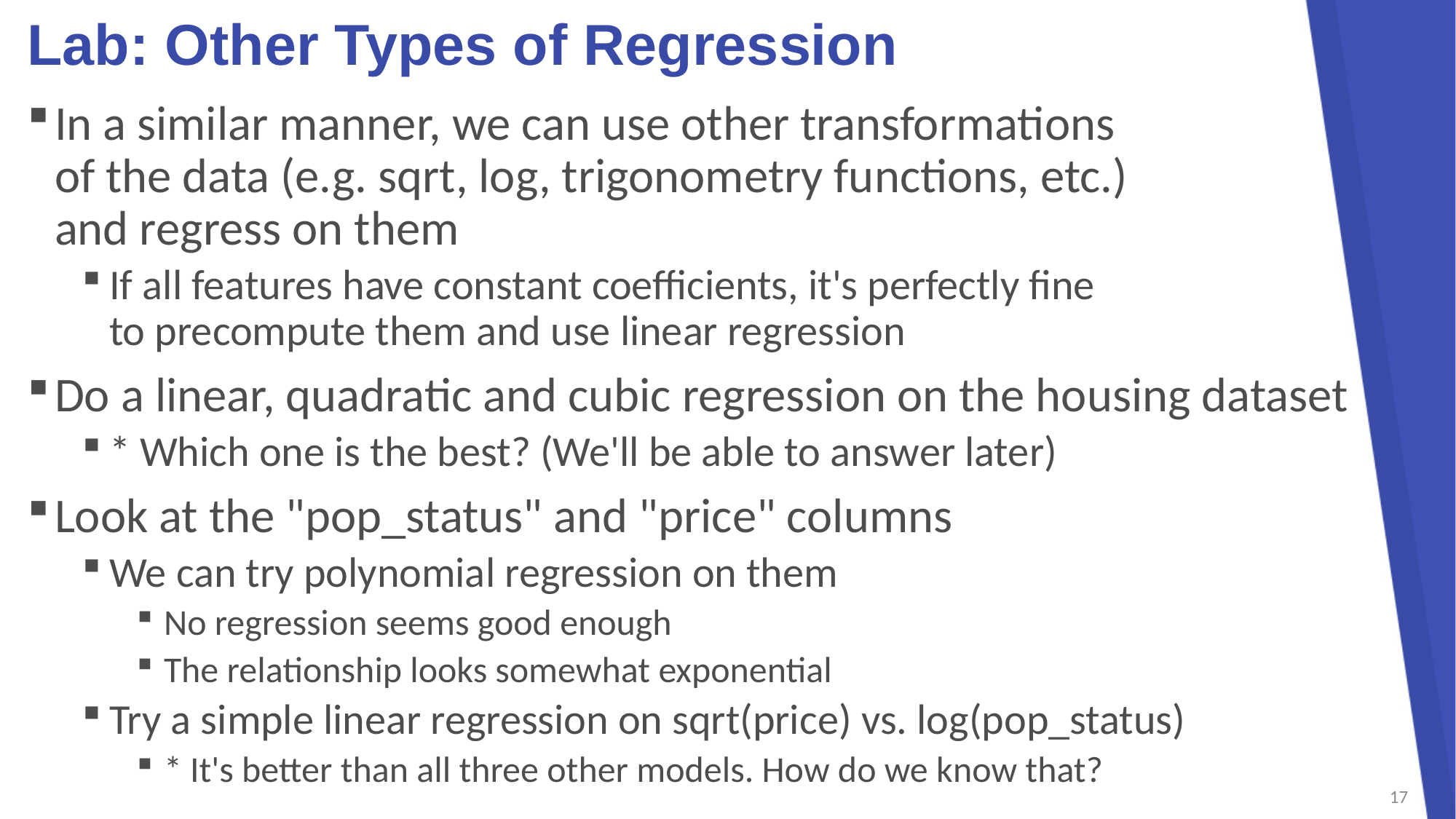

# Lab: Other Types of Regression
In a similar manner, we can use other transformations
of the data (e.g. sqrt, log, trigonometry functions, etc.)
and regress on them
If all features have constant coefficients, it's perfectly fine
to precompute them and use linear regression
Do a linear, quadratic and cubic regression on the housing dataset
* Which one is the best? (We'll be able to answer later)
Look at the "pop_status" and "price" columns
We can try polynomial regression on them
No regression seems good enough
The relationship looks somewhat exponential
Try a simple linear regression on sqrt(price) vs. log(pop_status)
* It's better than all three other models. How do we know that?
17